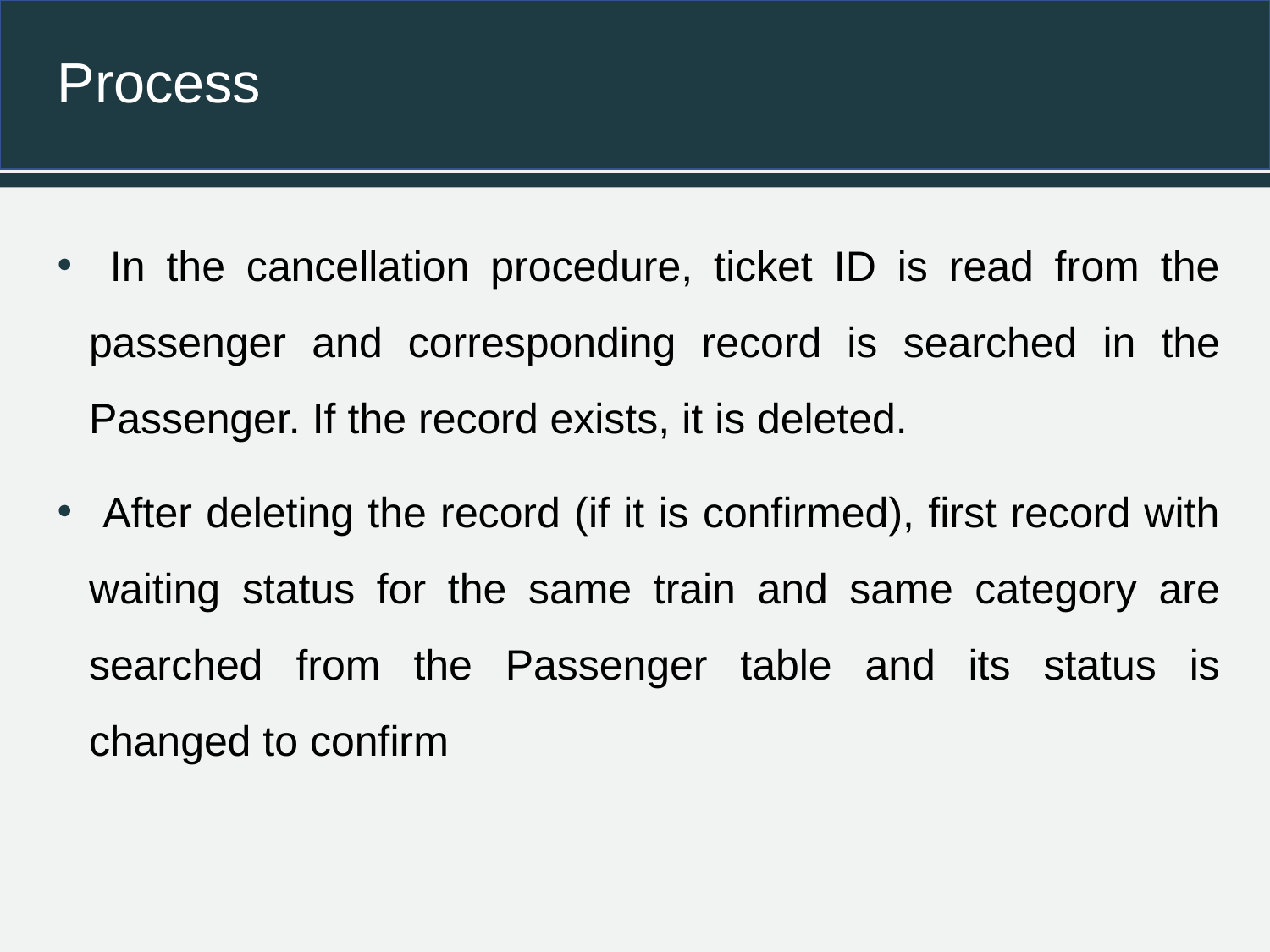

# Process
 In the cancellation procedure, ticket ID is read from the passenger and corresponding record is searched in the Passenger. If the record exists, it is deleted.
 After deleting the record (if it is confirmed), first record with waiting status for the same train and same category are searched from the Passenger table and its status is changed to confirm